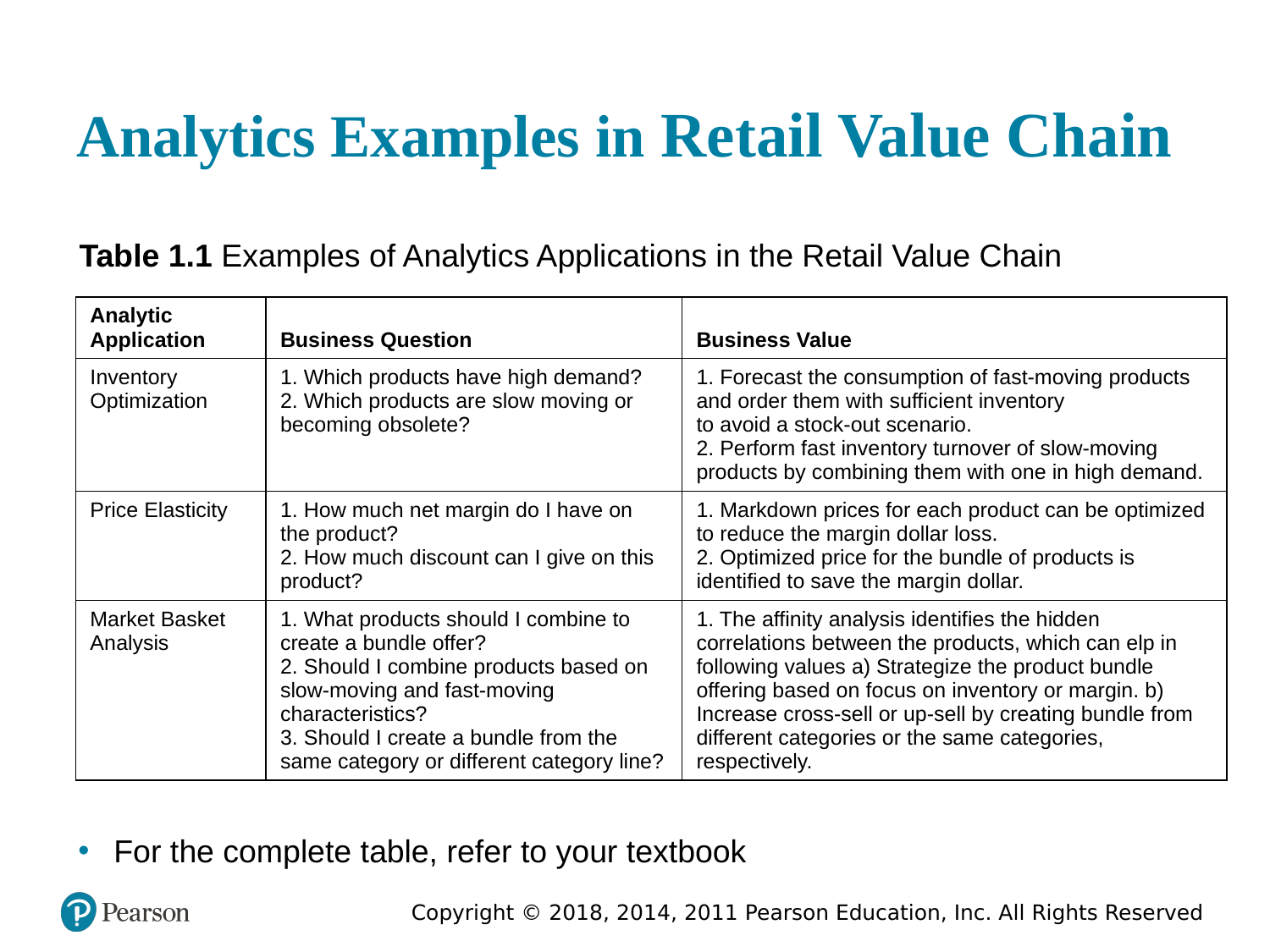

# Analytics Examples in Retail Value Chain
Table 1.1 Examples of Analytics Applications in the Retail Value Chain
| Analytic Application | Business Question | Business Value |
| --- | --- | --- |
| Inventory Optimization | 1. Which products have high demand? 2. Which products are slow moving or becoming obsolete? | 1. Forecast the consumption of fast-moving products and order them with sufficient inventory to avoid a stock-out scenario. 2. Perform fast inventory turnover of slow-moving products by combining them with one in high demand. |
| Price Elasticity | 1. How much net margin do I have on the product? 2. How much discount can I give on this product? | 1. Markdown prices for each product can be optimized to reduce the margin dollar loss. 2. Optimized price for the bundle of products is identified to save the margin dollar. |
| Market Basket Analysis | 1. What products should I combine to create a bundle offer? 2. Should I combine products based on slow-moving and fast-moving characteristics? 3. Should I create a bundle from the same category or different category line? | 1. The affinity analysis identifies the hidden correlations between the products, which can elp in following values a) Strategize the product bundle offering based on focus on inventory or margin. b) Increase cross-sell or up-sell by creating bundle from different categories or the same categories, respectively. |
For the complete table, refer to your textbook